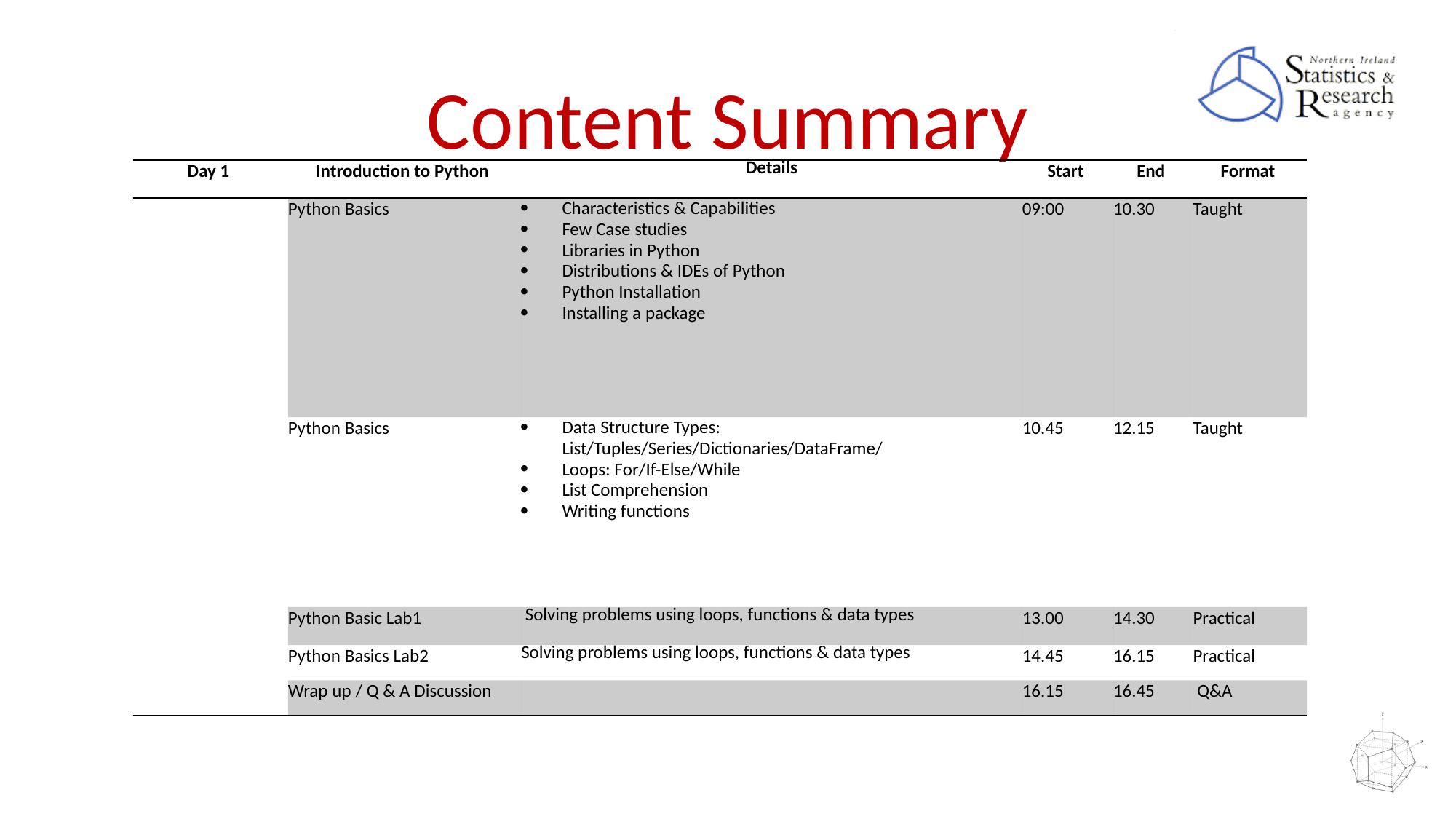

# Content Summary
| Day 1 | Introduction to Python | Details | Start | End | Format |
| --- | --- | --- | --- | --- | --- |
|  | Python Basics | Characteristics & Capabilities Few Case studies Libraries in Python Distributions & IDEs of Python Python Installation Installing a package | 09:00 | 10.30 | Taught |
|  | Python Basics | Data Structure Types: List/Tuples/Series/Dictionaries/DataFrame/ Loops: For/If-Else/While List Comprehension Writing functions | 10.45 | 12.15 | Taught |
|  | Python Basic Lab1 | Solving problems using loops, functions & data types | 13.00 | 14.30 | Practical |
|  | Python Basics Lab2 | Solving problems using loops, functions & data types | 14.45 | 16.15 | Practical |
|  | Wrap up / Q & A Discussion |  | 16.15 | 16.45 | Q&A |